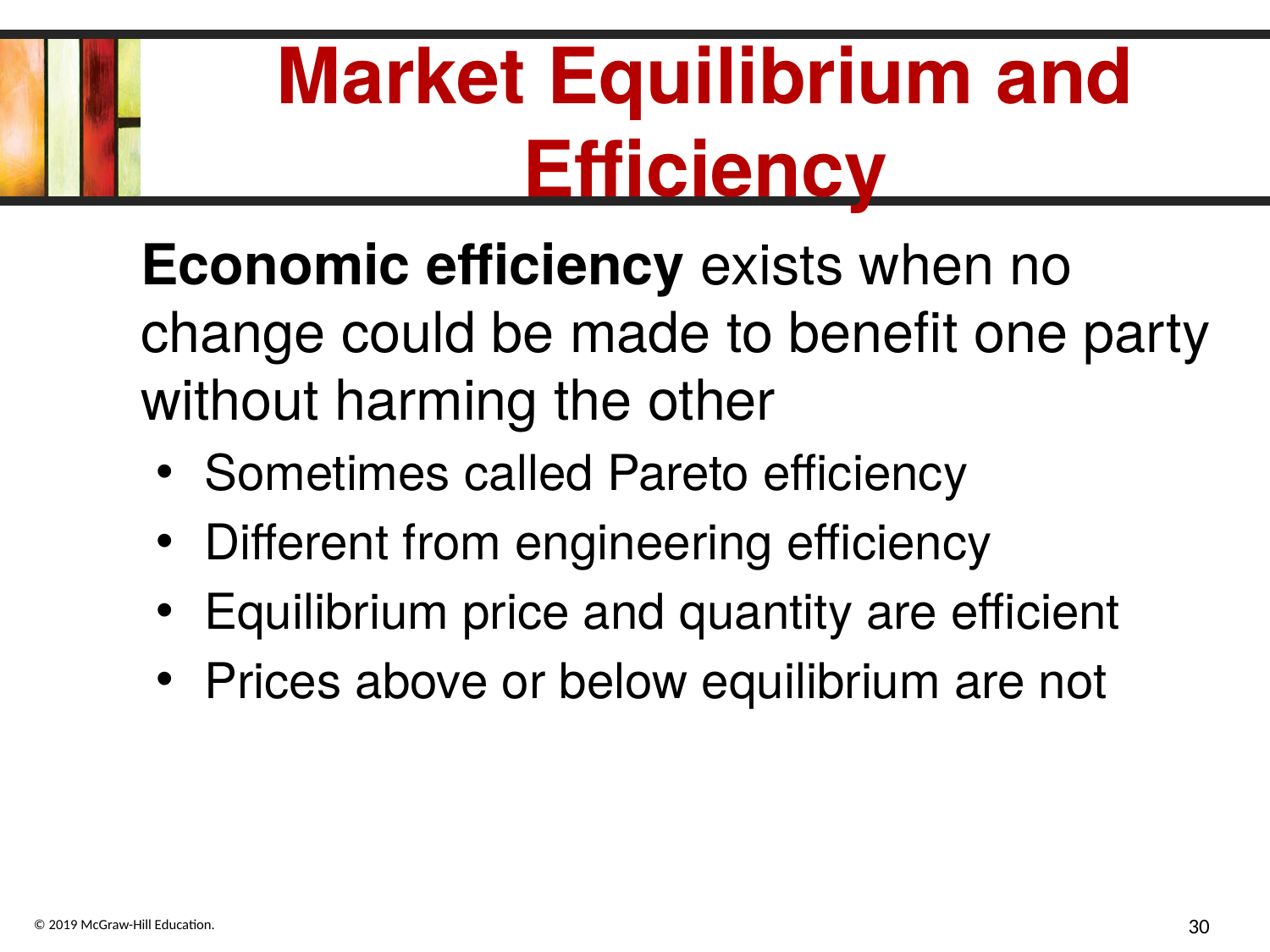

# Market Equilibrium and Efficiency
Economic efficiency exists when no change could be made to benefit one party without harming the other
Sometimes called Pareto efficiency
Different from engineering efficiency
Equilibrium price and quantity are efficient
Prices above or below equilibrium are not